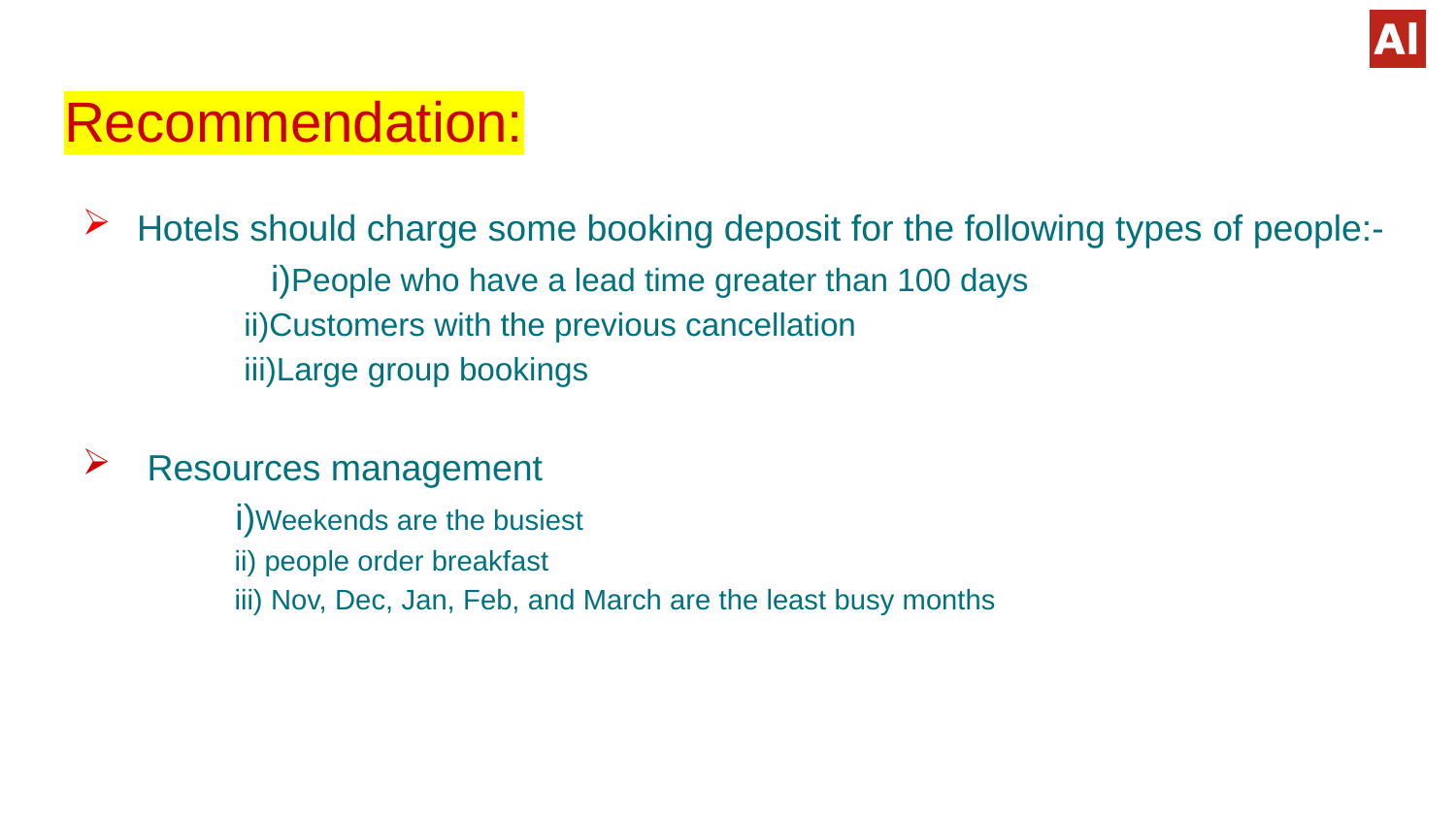

# Recommendation:
Hotels should charge some booking deposit for the following types of people:-
                       i)People who have a lead time greater than 100 days
                  ii)Customers with the previous cancellation
                  iii)Large group bookings

 Resources management
               i)Weekends are the busiest
                   ii) people order breakfast
                   iii) Nov, Dec, Jan, Feb, and March are the least busy months